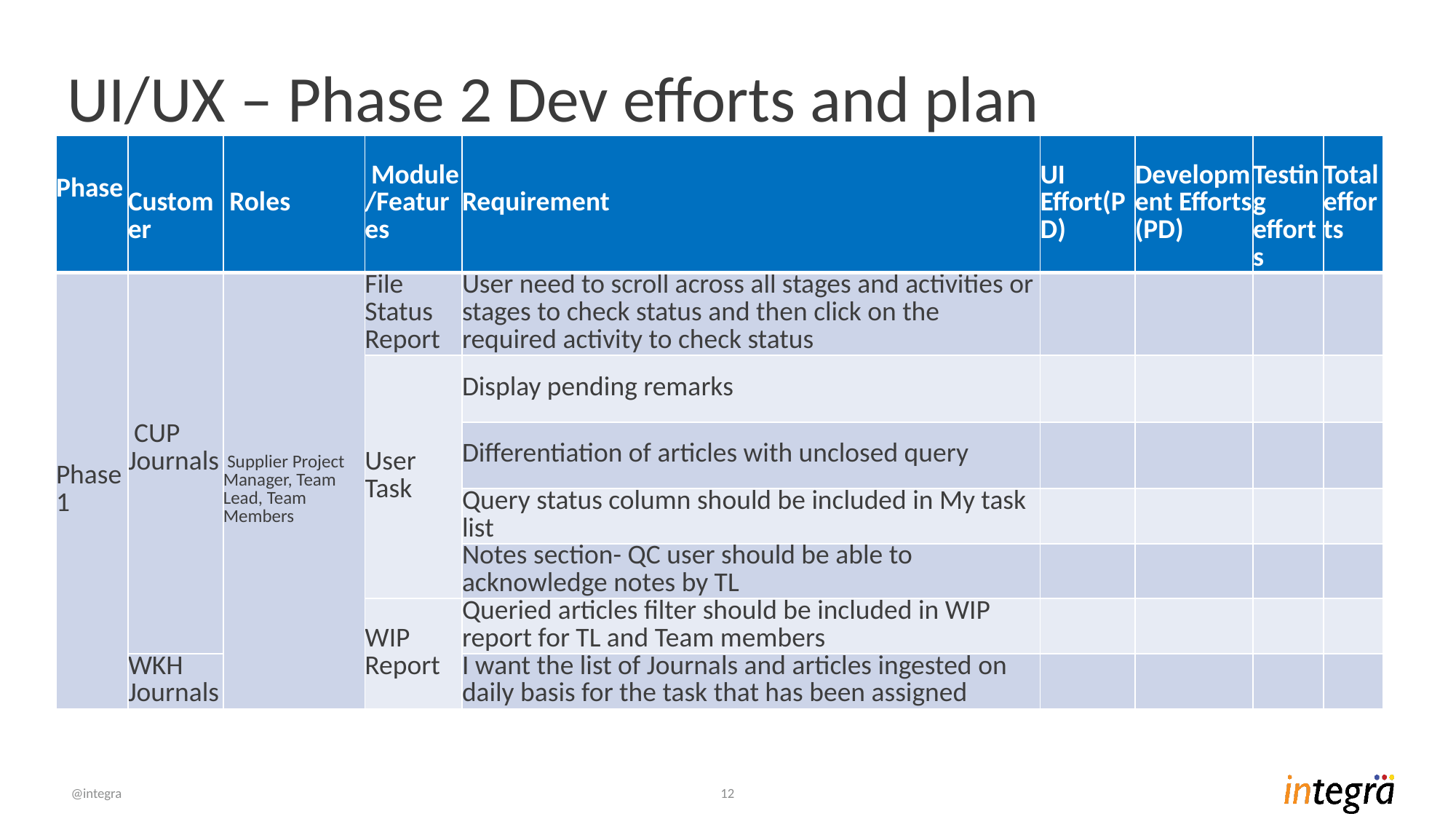

# UI/UX – Phase 2 Dev efforts and plan
| Phase | Customer | Roles | Module /Features | Requirement | UI Effort(PD) | Development Efforts (PD) | Testing efforts | Total efforts |
| --- | --- | --- | --- | --- | --- | --- | --- | --- |
| Phase 1 | CUP Journals | Supplier Project Manager, Team Lead, Team Members | File Status Report | User need to scroll across all stages and activities or stages to check status and then click on the required activity to check status |  |  |  |  |
|  |  |  | User Task | Display pending remarks |  |  |  |  |
|  |  |  |  | Differentiation of articles with unclosed query |  |  |  |  |
|  |  |  |  | Query status column should be included in My task list |  |  |  |  |
|  |  |  |  | Notes section- QC user should be able to acknowledge notes by TL |  |  |  |  |
|  |  |  | WIP Report | Queried articles filter should be included in WIP report for TL and Team members |  |  |  |  |
|  | WKH Journals |  |  | I want the list of Journals and articles ingested on daily basis for the task that has been assigned |  |  |  |  |
@integra
12